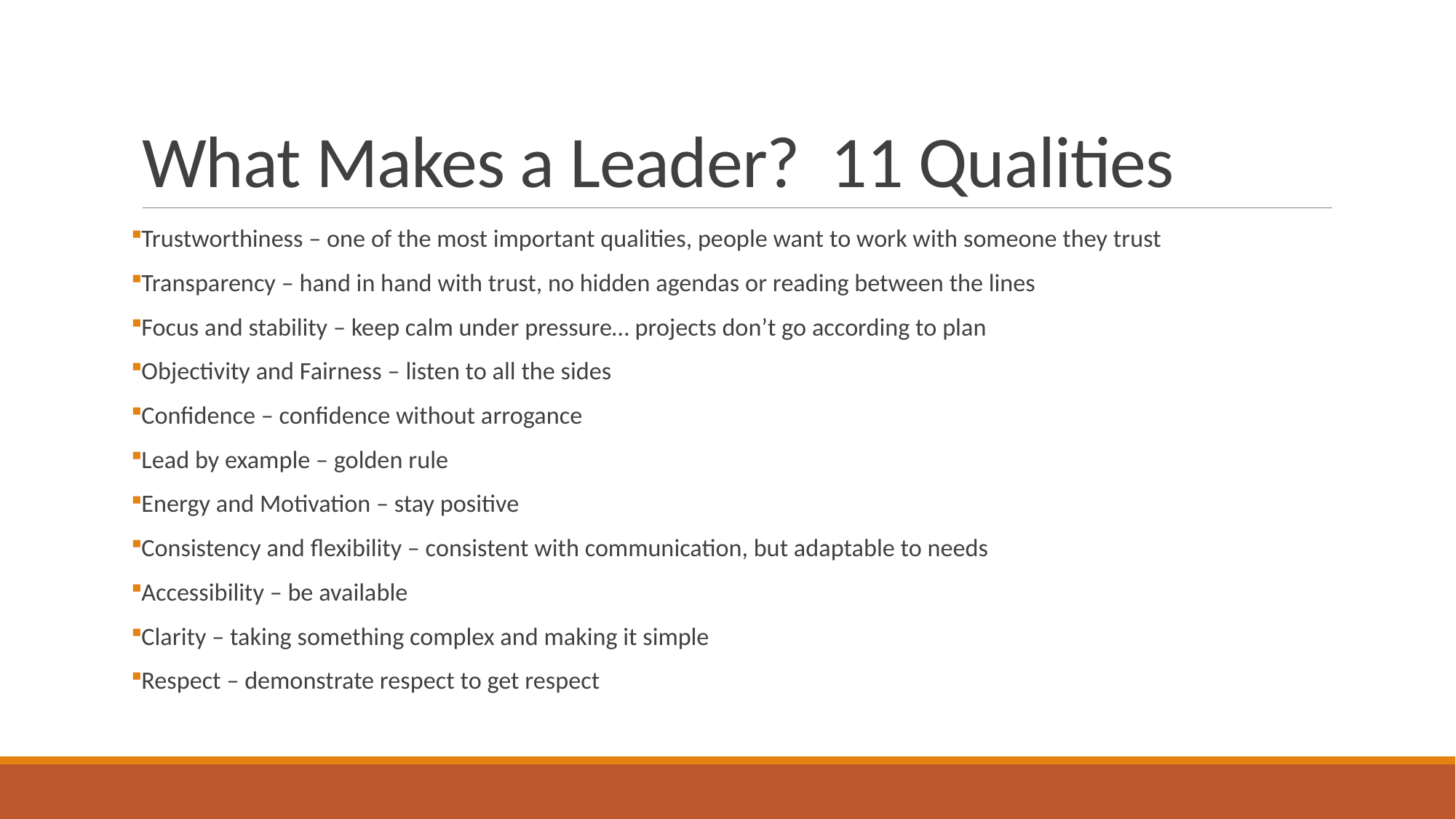

# What Makes a Leader?  11 Qualities
Trustworthiness – one of the most important qualities, people want to work with someone they trust
Transparency – hand in hand with trust, no hidden agendas or reading between the lines
Focus and stability – keep calm under pressure… projects don’t go according to plan
Objectivity and Fairness – listen to all the sides
Confidence – confidence without arrogance
Lead by example – golden rule
Energy and Motivation – stay positive
Consistency and flexibility – consistent with communication, but adaptable to needs
Accessibility – be available
Clarity – taking something complex and making it simple
Respect – demonstrate respect to get respect